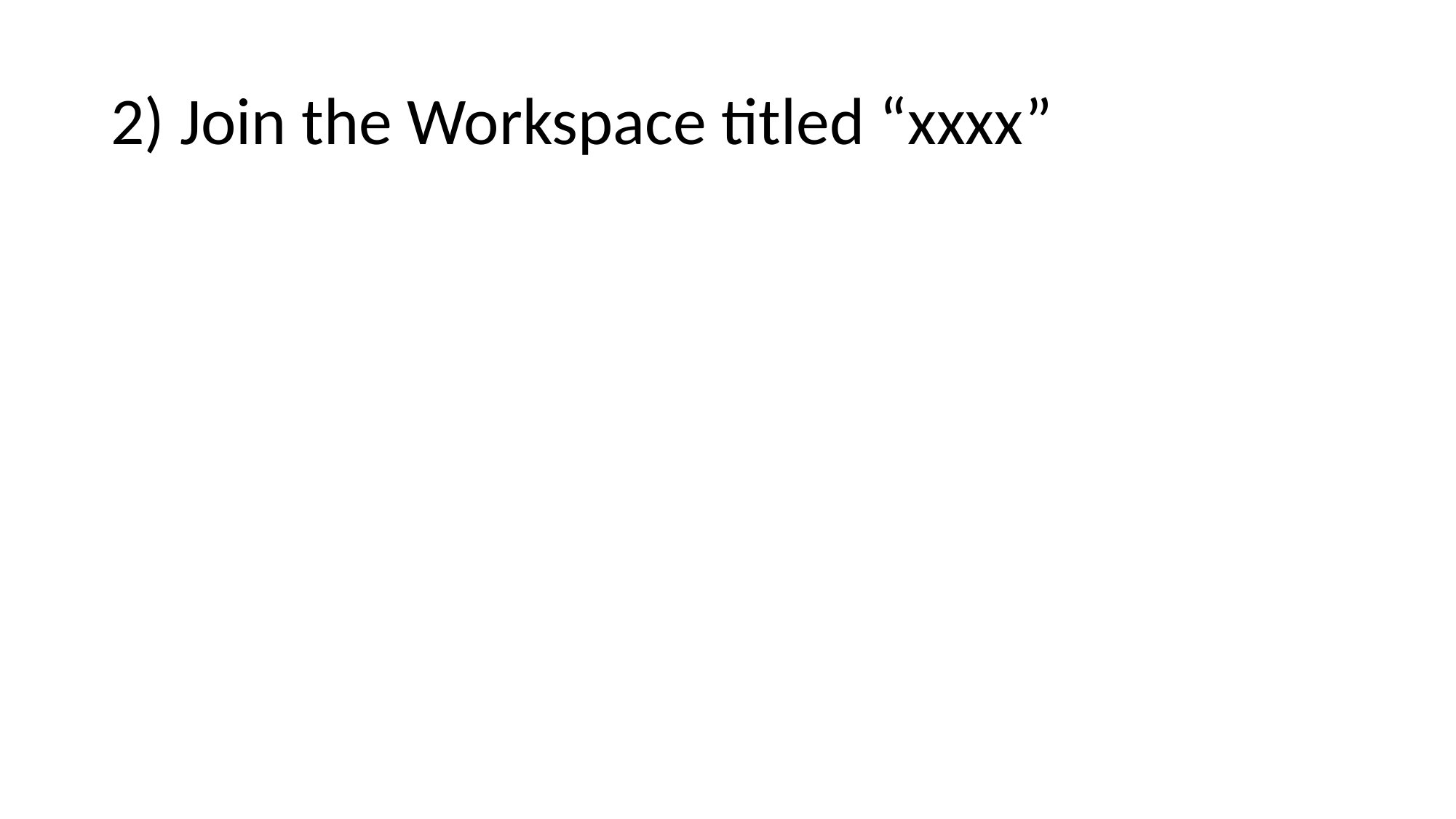

# 2) Join the Workspace titled “xxxx”